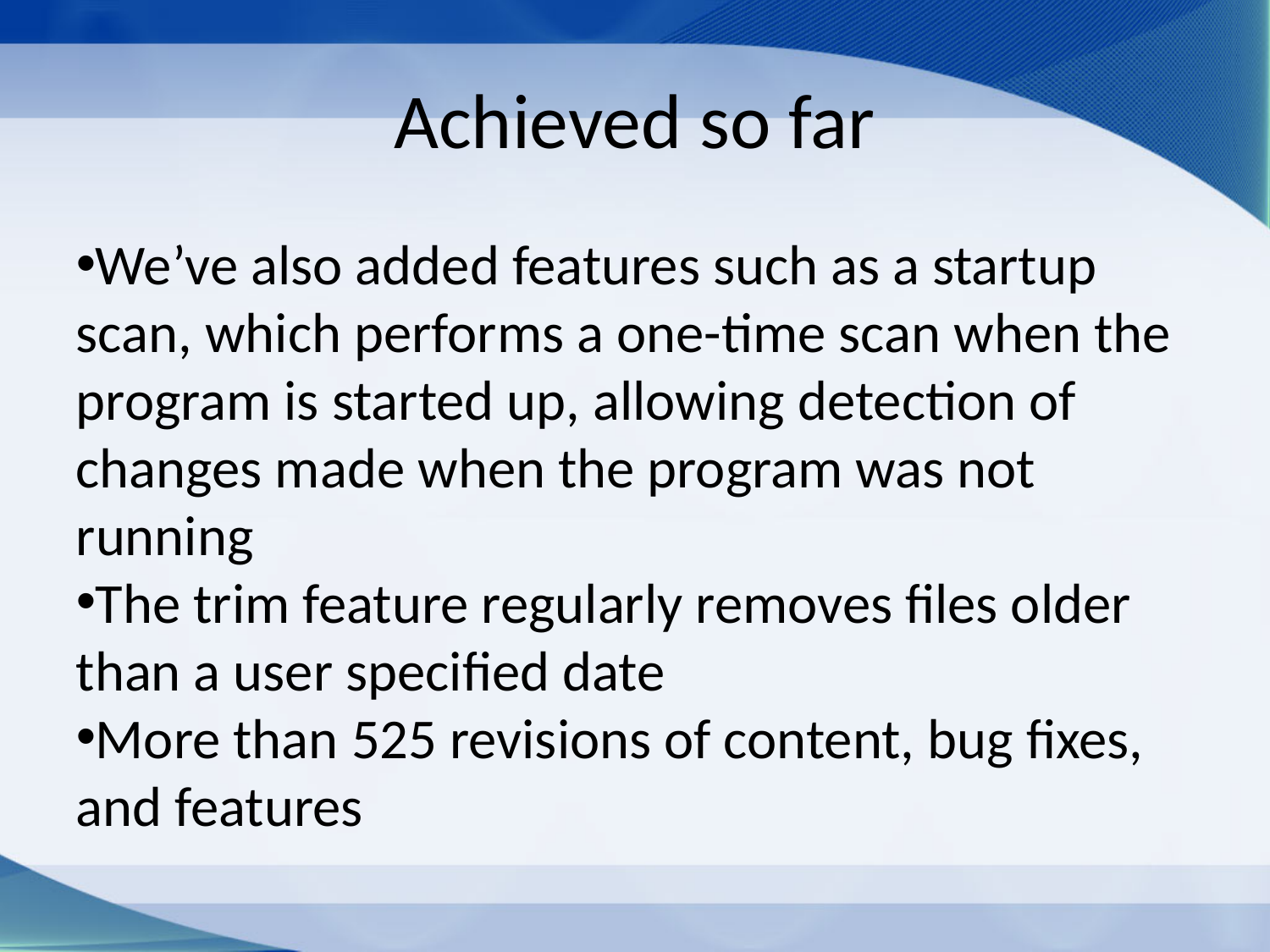

Achieved so far
We’ve also added features such as a startup scan, which performs a one-time scan when the program is started up, allowing detection of changes made when the program was not running
The trim feature regularly removes files older than a user specified date
More than 525 revisions of content, bug fixes, and features